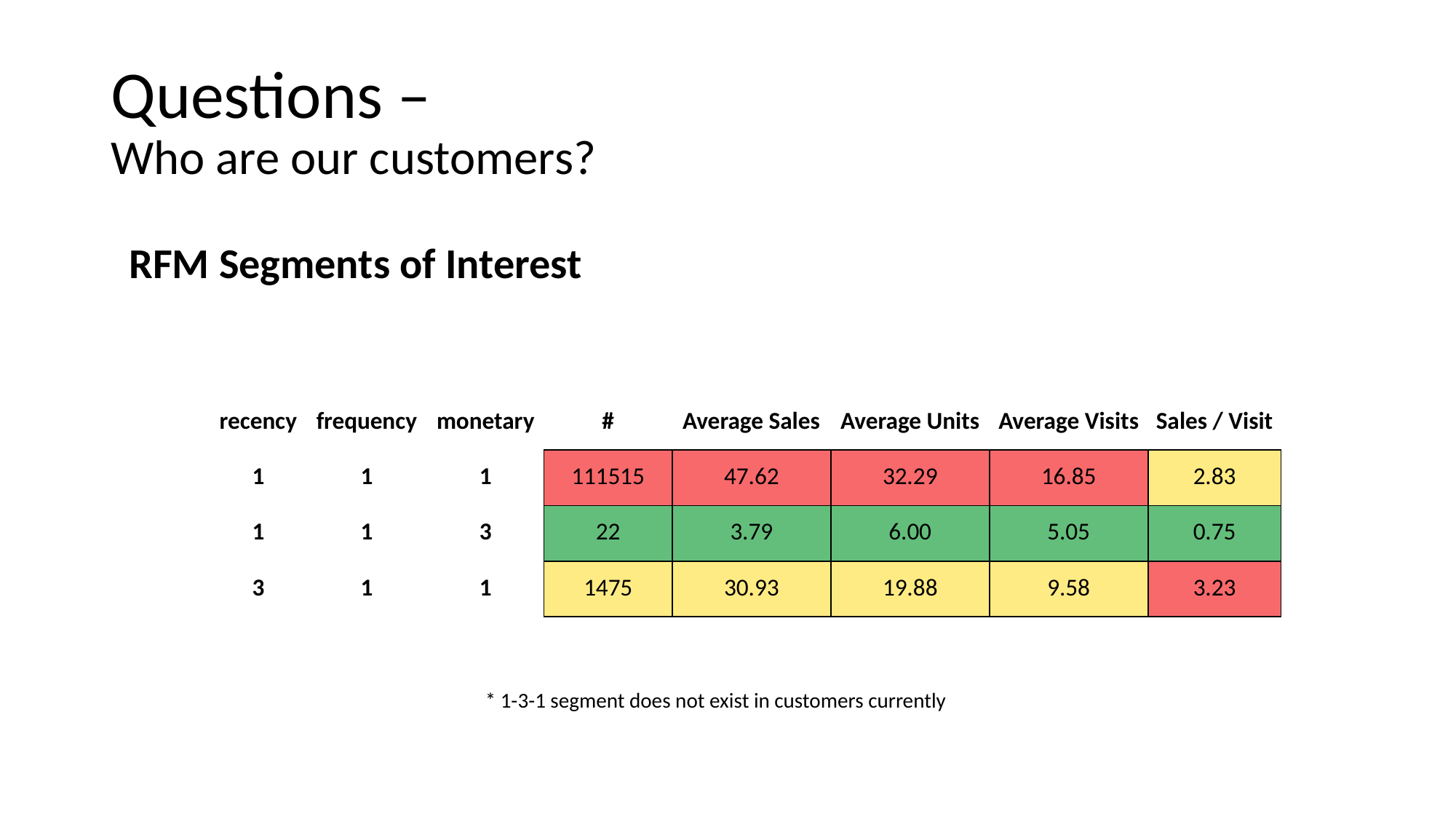

# Questions – Who are our customers?

RFM Segments of Interest

| recency | frequency | monetary | # | Average Sales | Average Units | Average Visits | Sales / Visit |
| --- | --- | --- | --- | --- | --- | --- | --- |
| 1 | 1 | 1 | 111515 | 47.62 | 32.29 | 16.85 | 2.83 |
| 1 | 1 | 3 | 22 | 3.79 | 6.00 | 5.05 | 0.75 |
| 3 | 1 | 1 | 1475 | 30.93 | 19.88 | 9.58 | 3.23 |
* 1-3-1 segment does not exist in customers currently